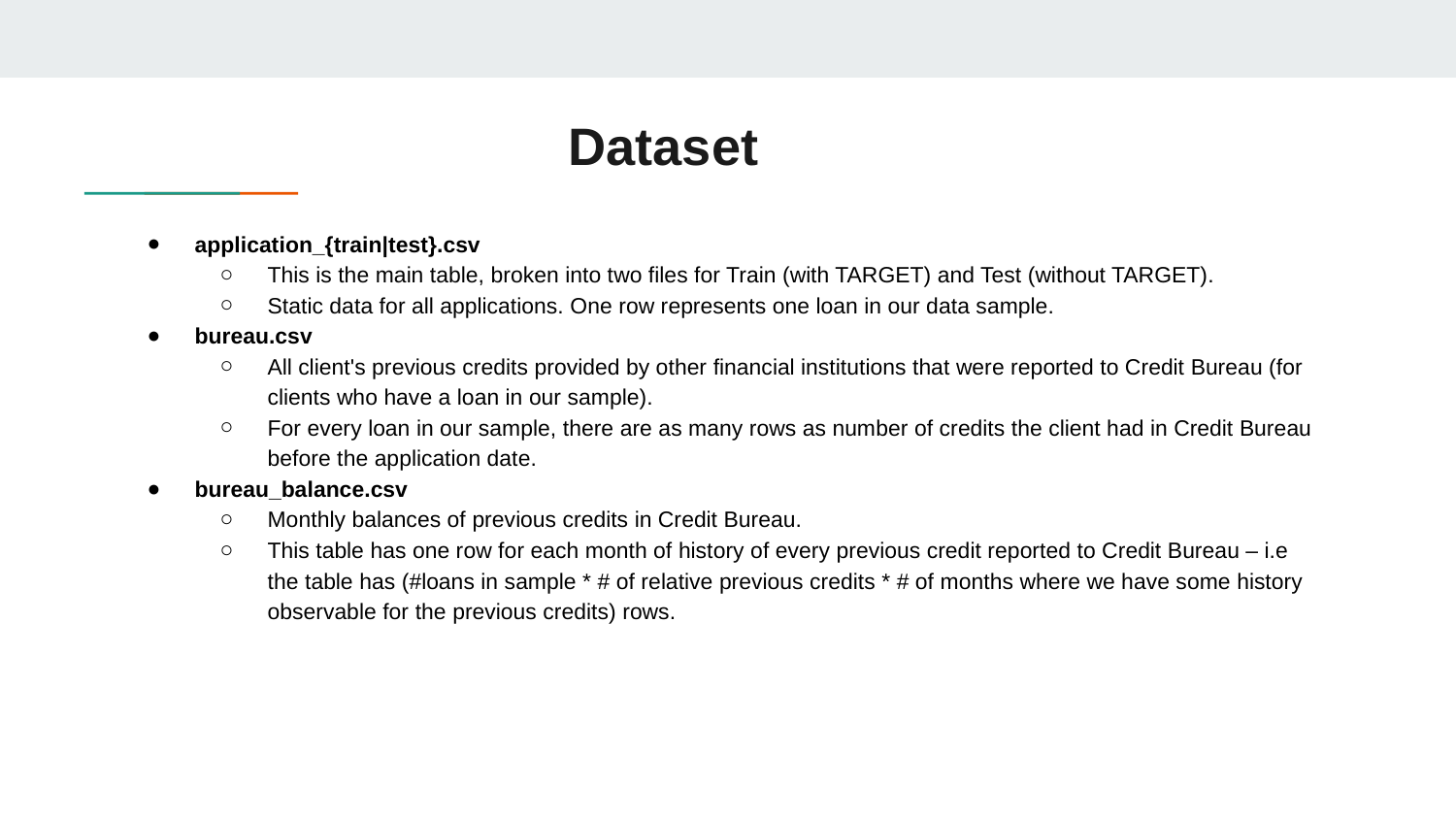

# Dataset
application_{train|test}.csv
This is the main table, broken into two files for Train (with TARGET) and Test (without TARGET).
Static data for all applications. One row represents one loan in our data sample.
bureau.csv
All client's previous credits provided by other financial institutions that were reported to Credit Bureau (for clients who have a loan in our sample).
For every loan in our sample, there are as many rows as number of credits the client had in Credit Bureau before the application date.
bureau_balance.csv
Monthly balances of previous credits in Credit Bureau.
This table has one row for each month of history of every previous credit reported to Credit Bureau – i.e the table has (#loans in sample * # of relative previous credits * # of months where we have some history observable for the previous credits) rows.